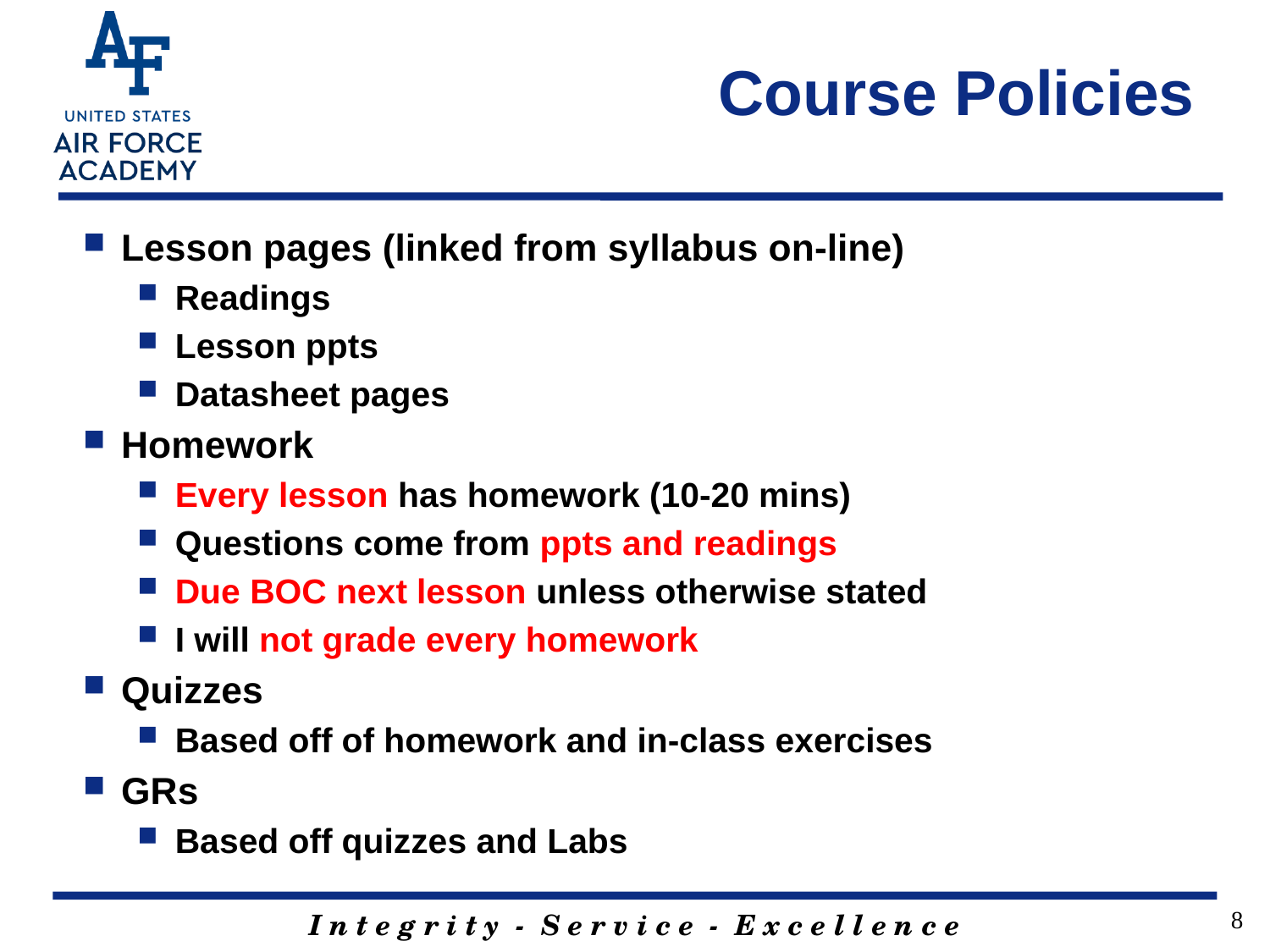

# Course Policies
Lesson pages (linked from syllabus on-line)
Readings
Lesson ppts
Datasheet pages
Homework
Every lesson has homework (10-20 mins)
Questions come from ppts and readings
Due BOC next lesson unless otherwise stated
I will not grade every homework
Quizzes
Based off of homework and in-class exercises
GRs
Based off quizzes and Labs

8